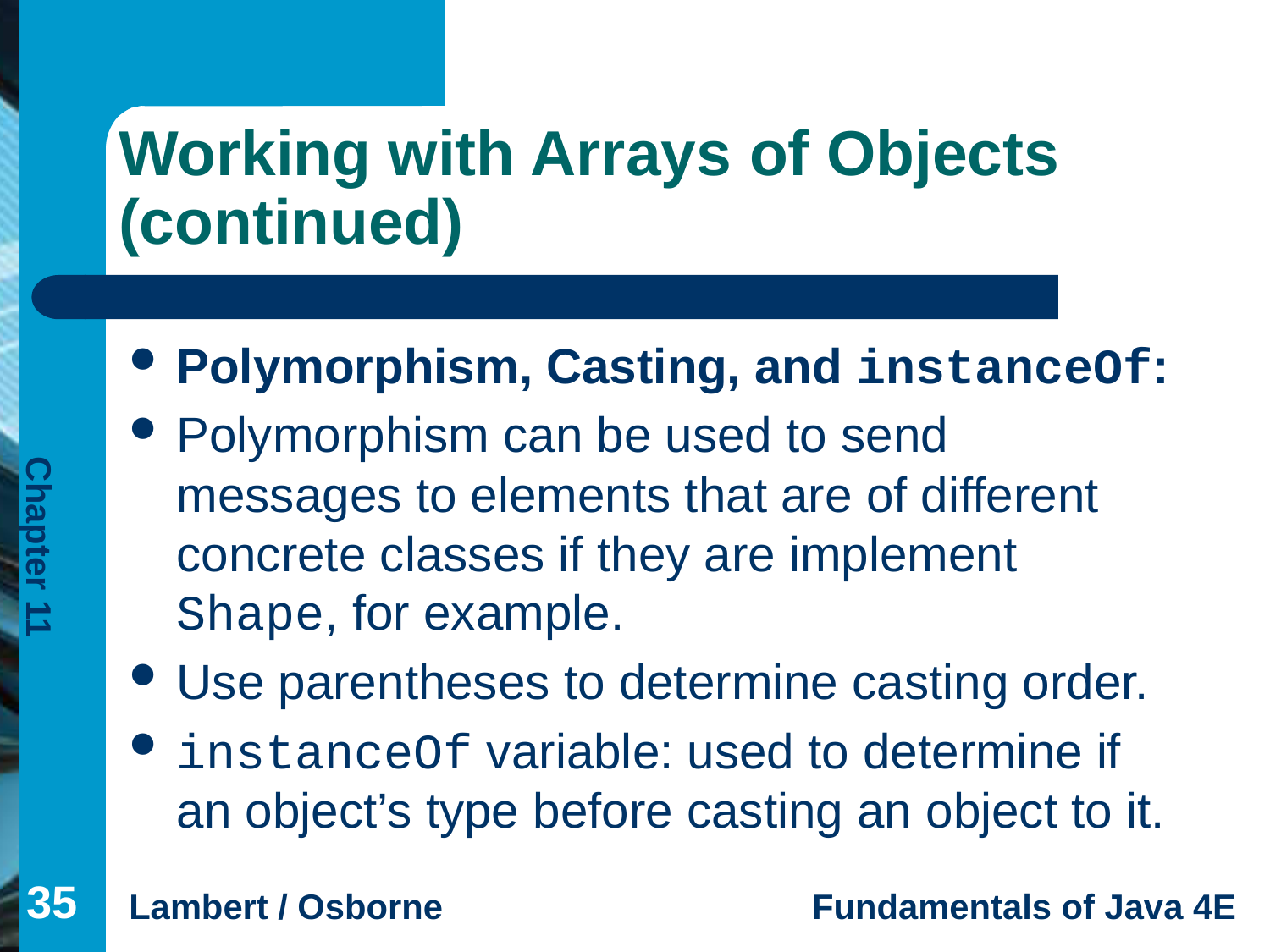

# Working with Arrays of Objects (continued)
Polymorphism, Casting, and instanceOf:
Polymorphism can be used to send messages to elements that are of different concrete classes if they are implement Shape, for example.
Use parentheses to determine casting order.
instanceOf variable: used to determine if an object’s type before casting an object to it.
35